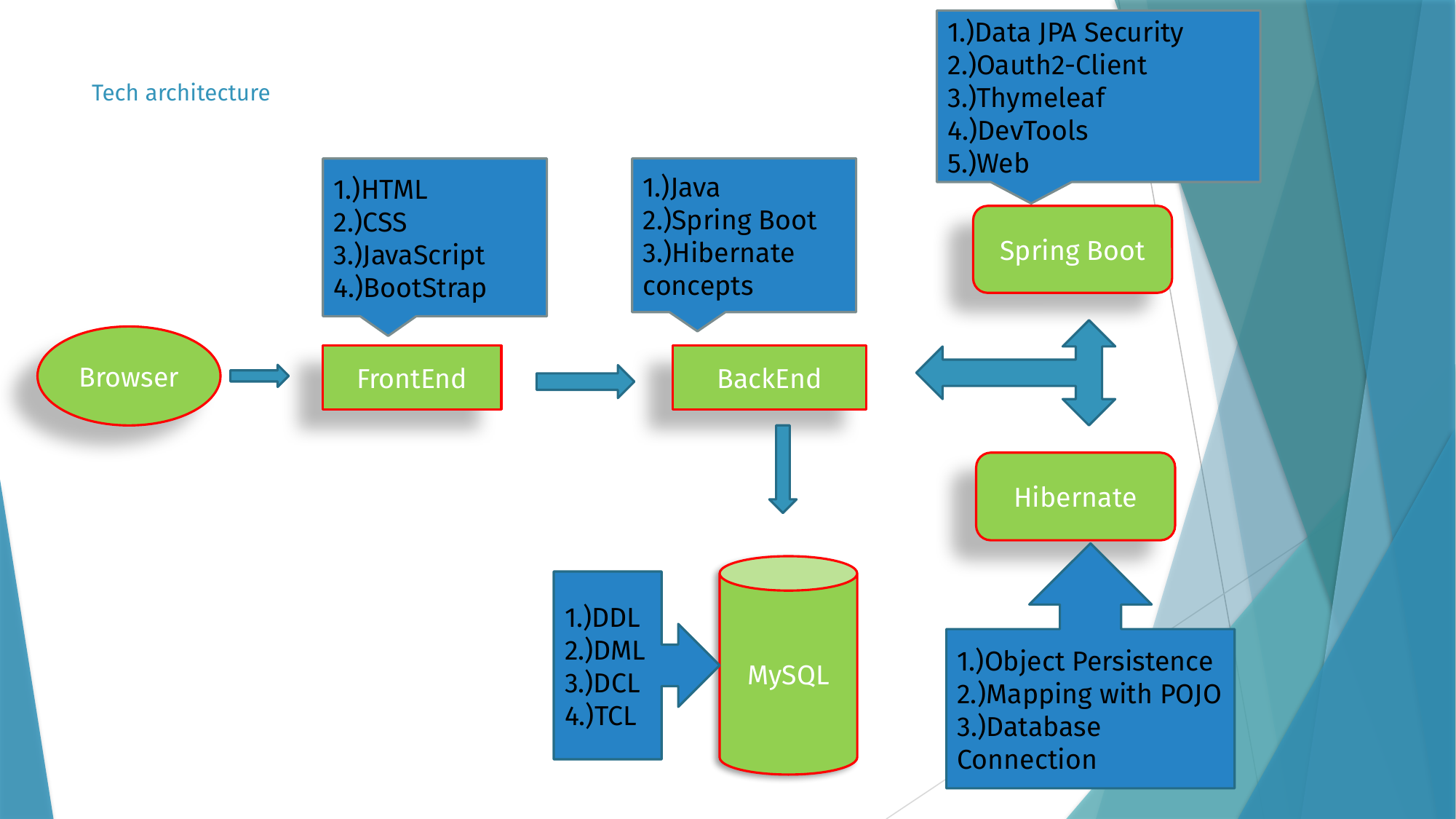

1.)Data JPA Security
2.)Oauth2-Client
3.)Thymeleaf
4.)DevTools
5.)Web
# Tech architecture
1.)HTML
2.)CSS
3.)JavaScript
4.)BootStrap
1.)Java
2.)Spring Boot
3.)Hibernate concepts
Spring Boot

Browser
FrontEnd
BackEnd

Hibernate
1.)Object Persistence
2.)Mapping with POJO
3.)Database Connection
MySQL
1.)DDL
2.)DML
3.)DCL
4.)TCL